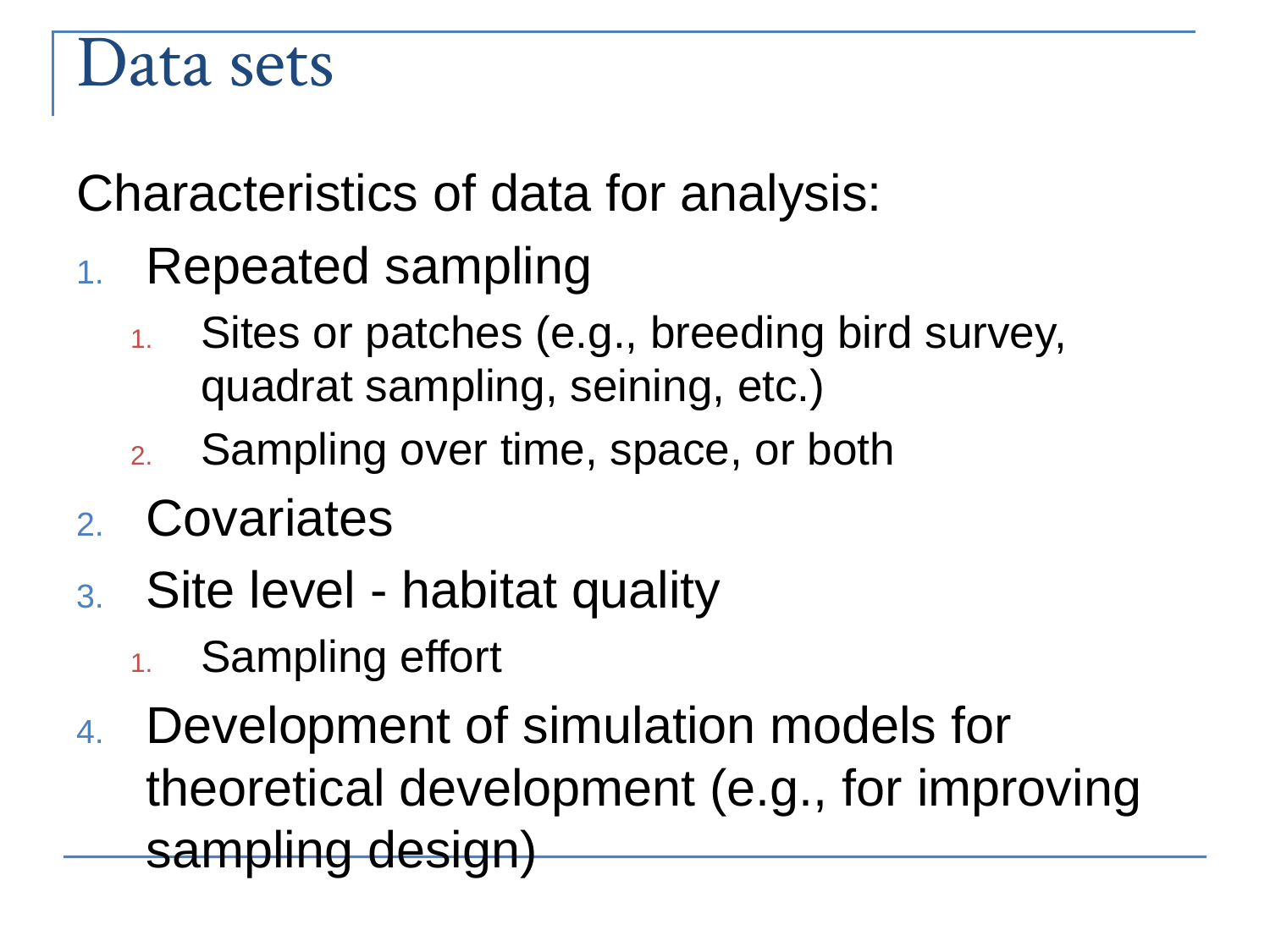

# Data sets
Characteristics of data for analysis:
Repeated sampling
Sites or patches (e.g., breeding bird survey, quadrat sampling, seining, etc.)
Sampling over time, space, or both
Covariates
Site level - habitat quality
Sampling effort
Development of simulation models for theoretical development (e.g., for improving sampling design)